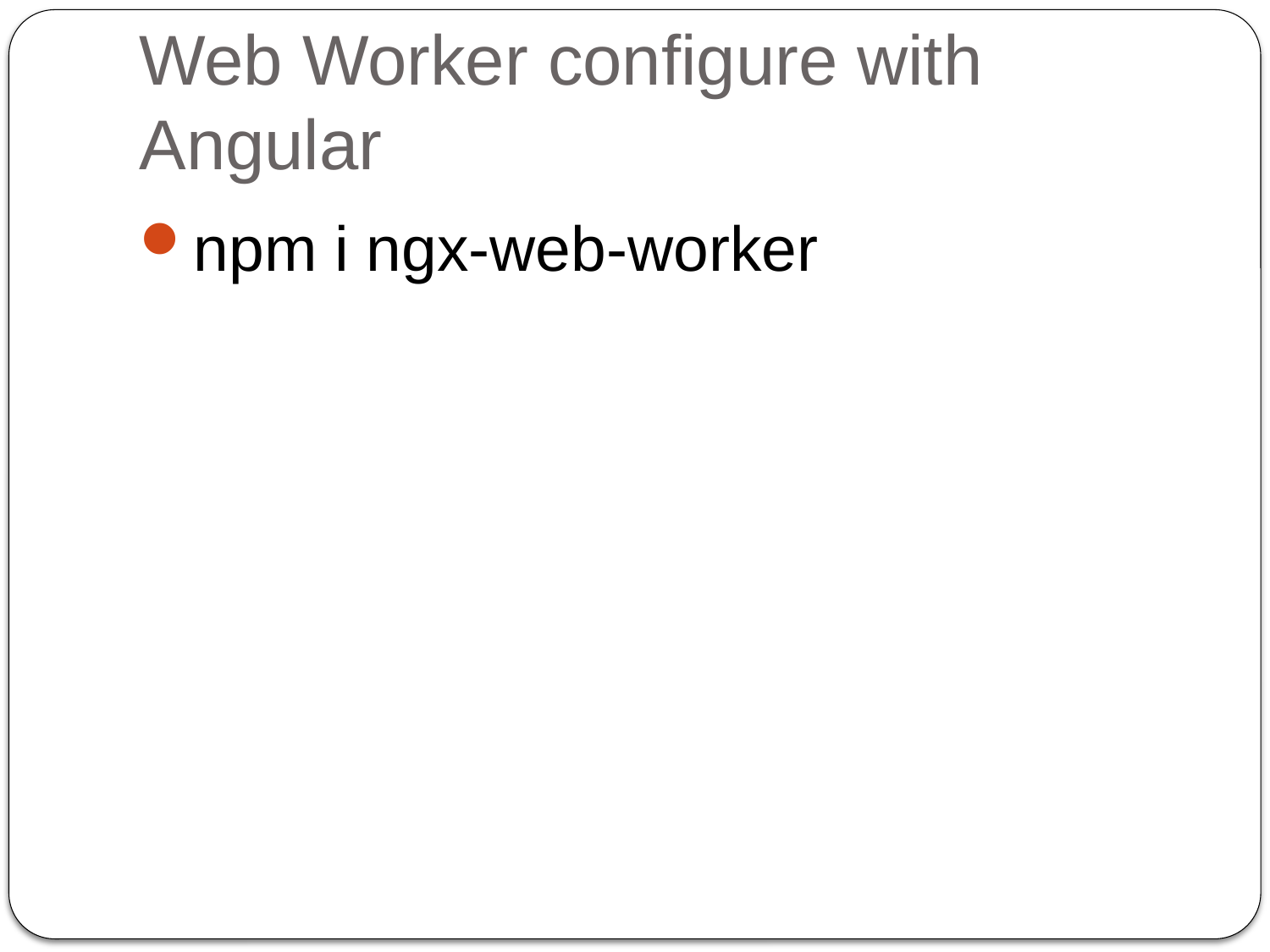

# Web Worker configure with Angular
npm i ngx-web-worker